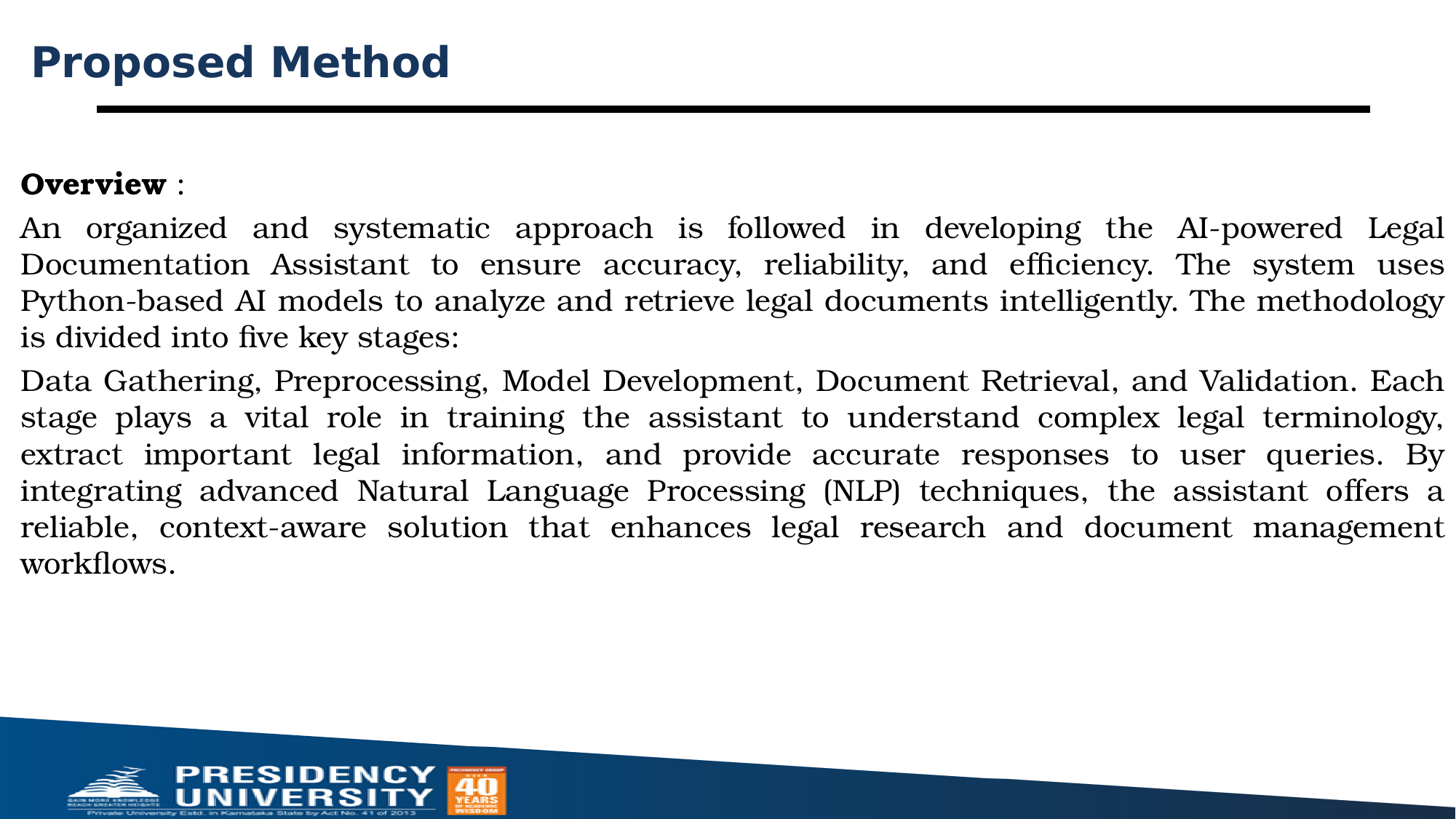

# Proposed Method

Overview :
An organized and systematic approach is followed in developing the AI-powered Legal Documentation Assistant to ensure accuracy, reliability, and efficiency. The system uses Python-based AI models to analyze and retrieve legal documents intelligently. The methodology is divided into five key stages:
Data Gathering, Preprocessing, Model Development, Document Retrieval, and Validation. Each stage plays a vital role in training the assistant to understand complex legal terminology, extract important legal information, and provide accurate responses to user queries. By integrating advanced Natural Language Processing (NLP) techniques, the assistant offers a reliable, context-aware solution that enhances legal research and document management workflows.